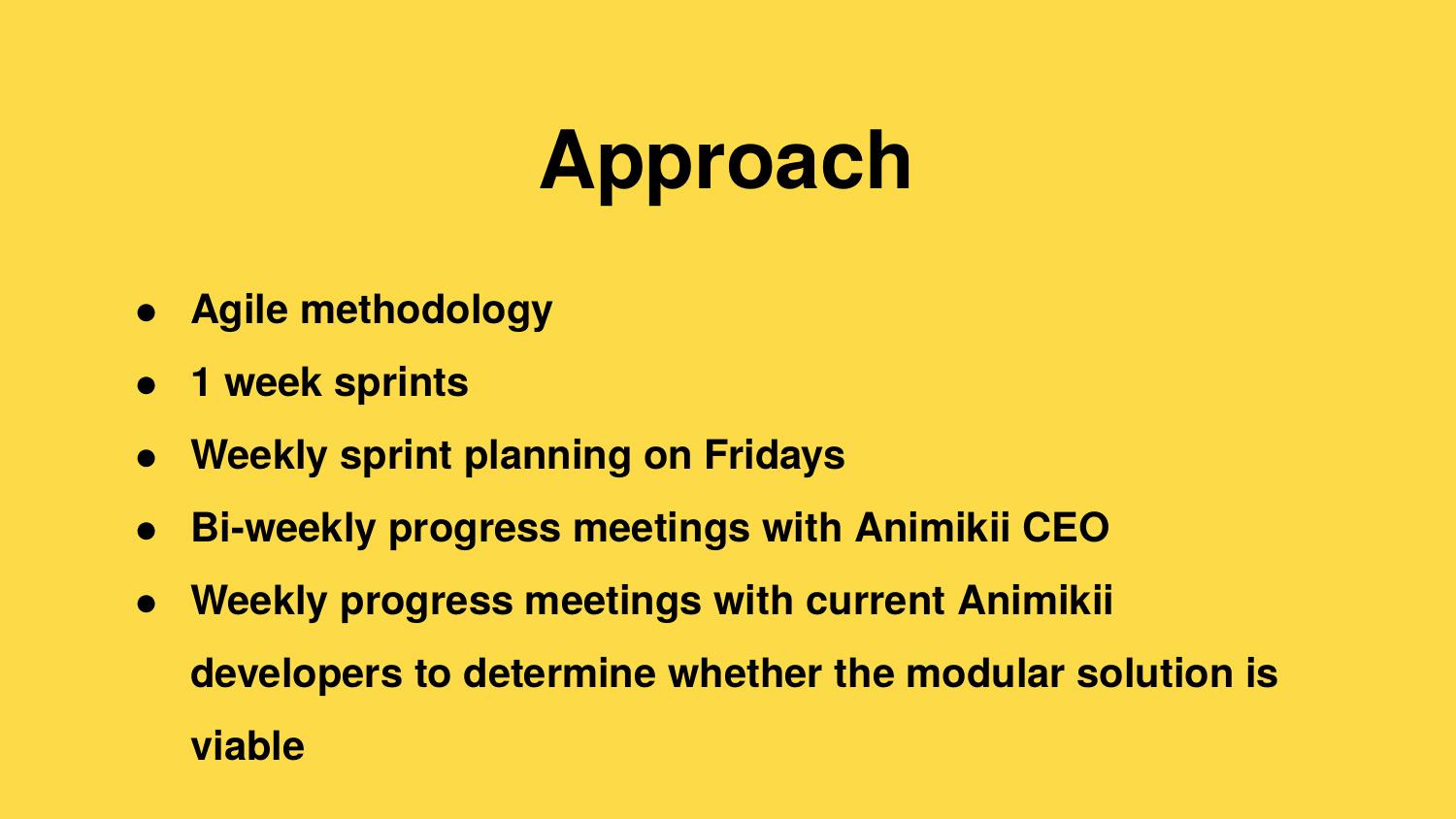

Approach
Agile methodology
1 week sprints
Weekly sprint planning on Fridays
Bi-weekly progress meetings with Animikii CEO
Weekly progress meetings with current Animikii developers to determine whether the modular solution is viable